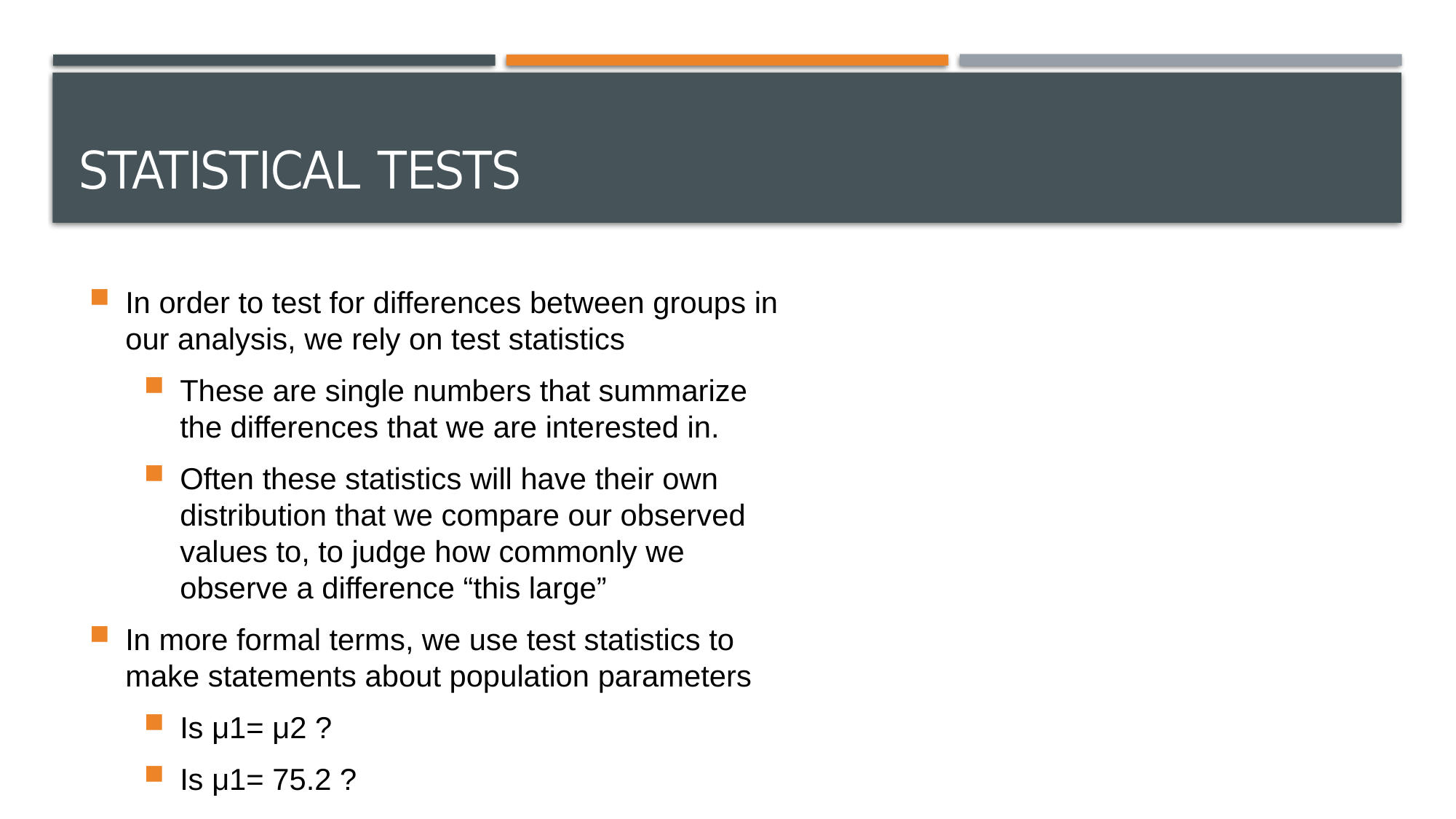

# Statistical tests
In order to test for differences between groups in our analysis, we rely on test statistics
These are single numbers that summarize the differences that we are interested in.
Often these statistics will have their own distribution that we compare our observed values to, to judge how commonly we observe a difference “this large”
In more formal terms, we use test statistics to make statements about population parameters
Is μ1= μ2 ?
Is μ1= 75.2 ?